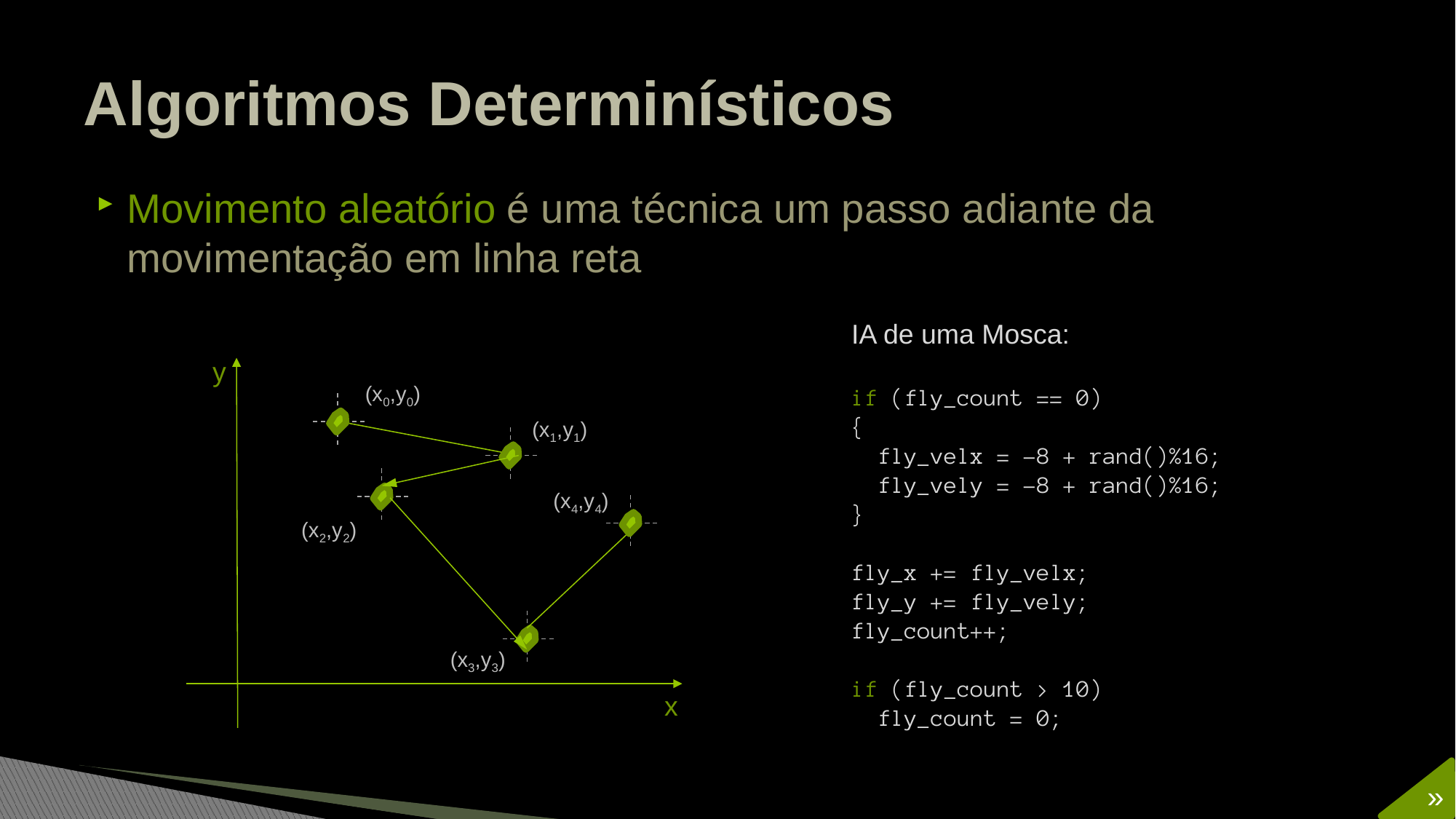

# Algoritmos Determinísticos
Movimento aleatório é uma técnica um passo adiante da movimentação em linha reta
IA de uma Mosca:
if (fly_count == 0)
{
  fly_velx = -8 + rand()%16;
  fly_vely = -8 + rand()%16;
}

fly_x += fly_velx;
fly_y += fly_vely;
fly_count++;

if (fly_count > 10)
  fly_count = 0;
y
(x0,y0)
(x1,y1)

(x4,y4)

(x2,y2)

(x3,y3)
x

»